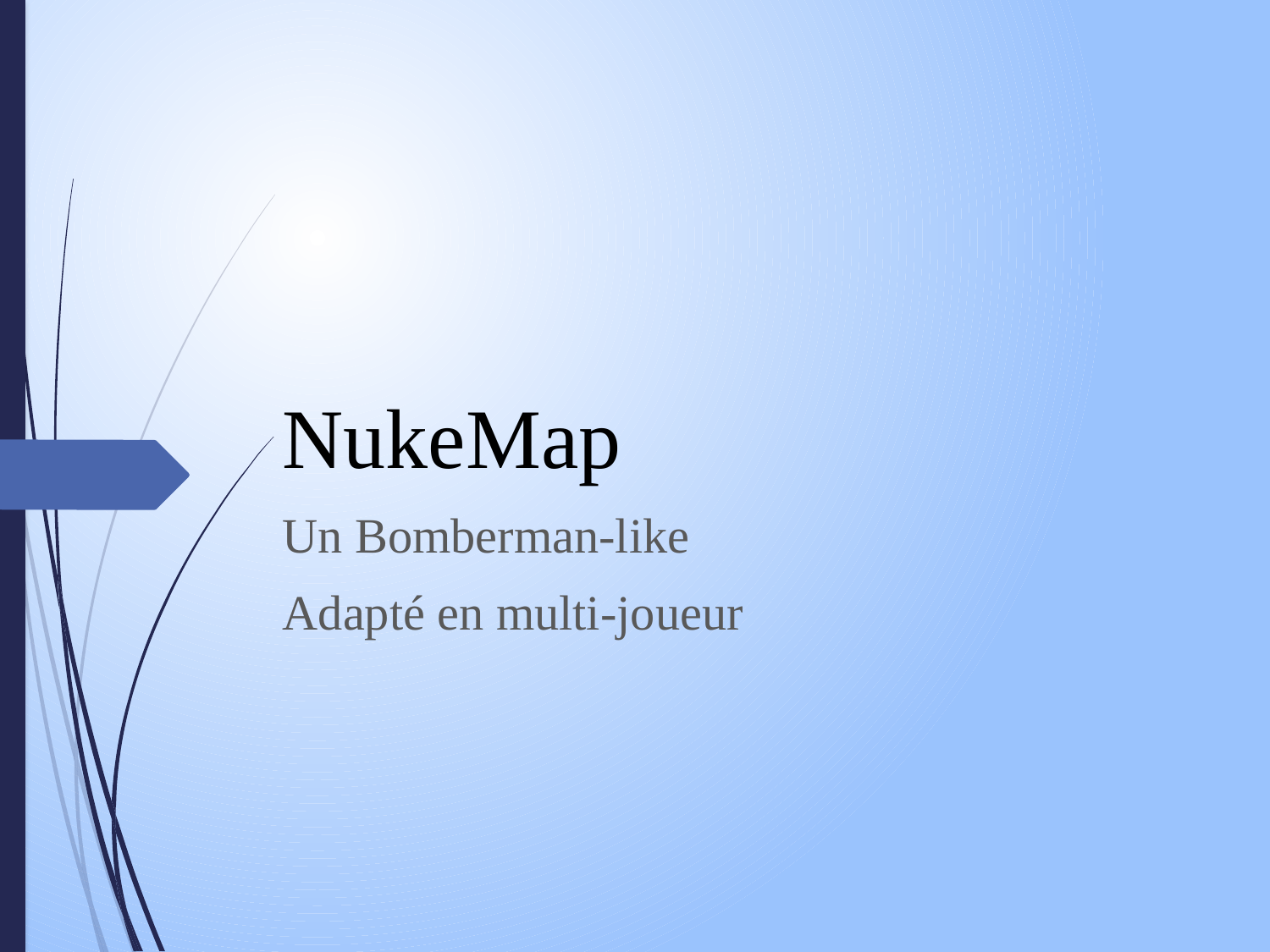

# NukeMap
Un Bomberman-like
Adapté en multi-joueur